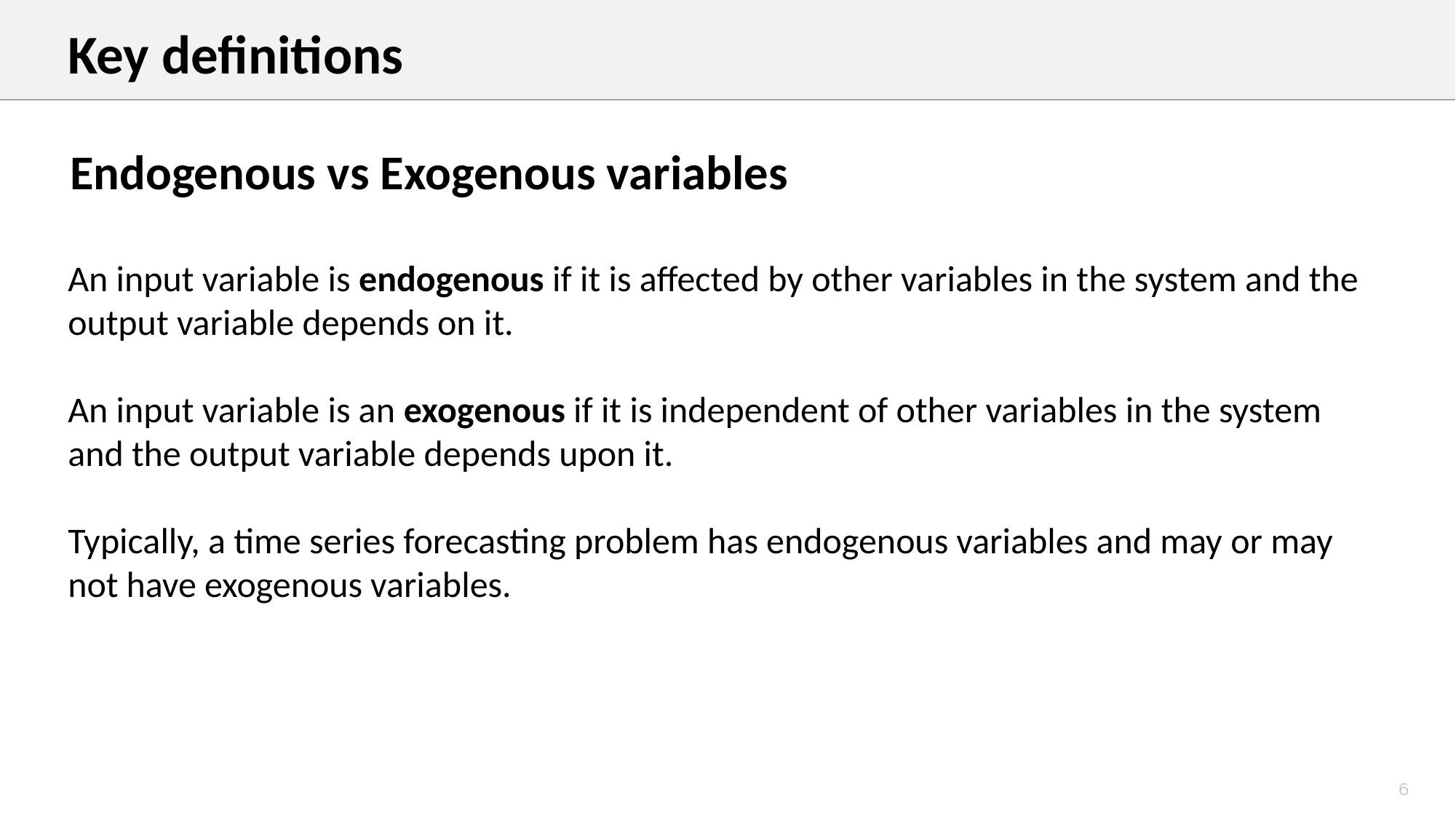

Key definitions
Endogenous vs Exogenous variables
An input variable is endogenous if it is affected by other variables in the system and the output variable depends on it.

An input variable is an exogenous if it is independent of other variables in the system and the output variable depends upon it.

Typically, a time series forecasting problem has endogenous variables and may or may not have exogenous variables.